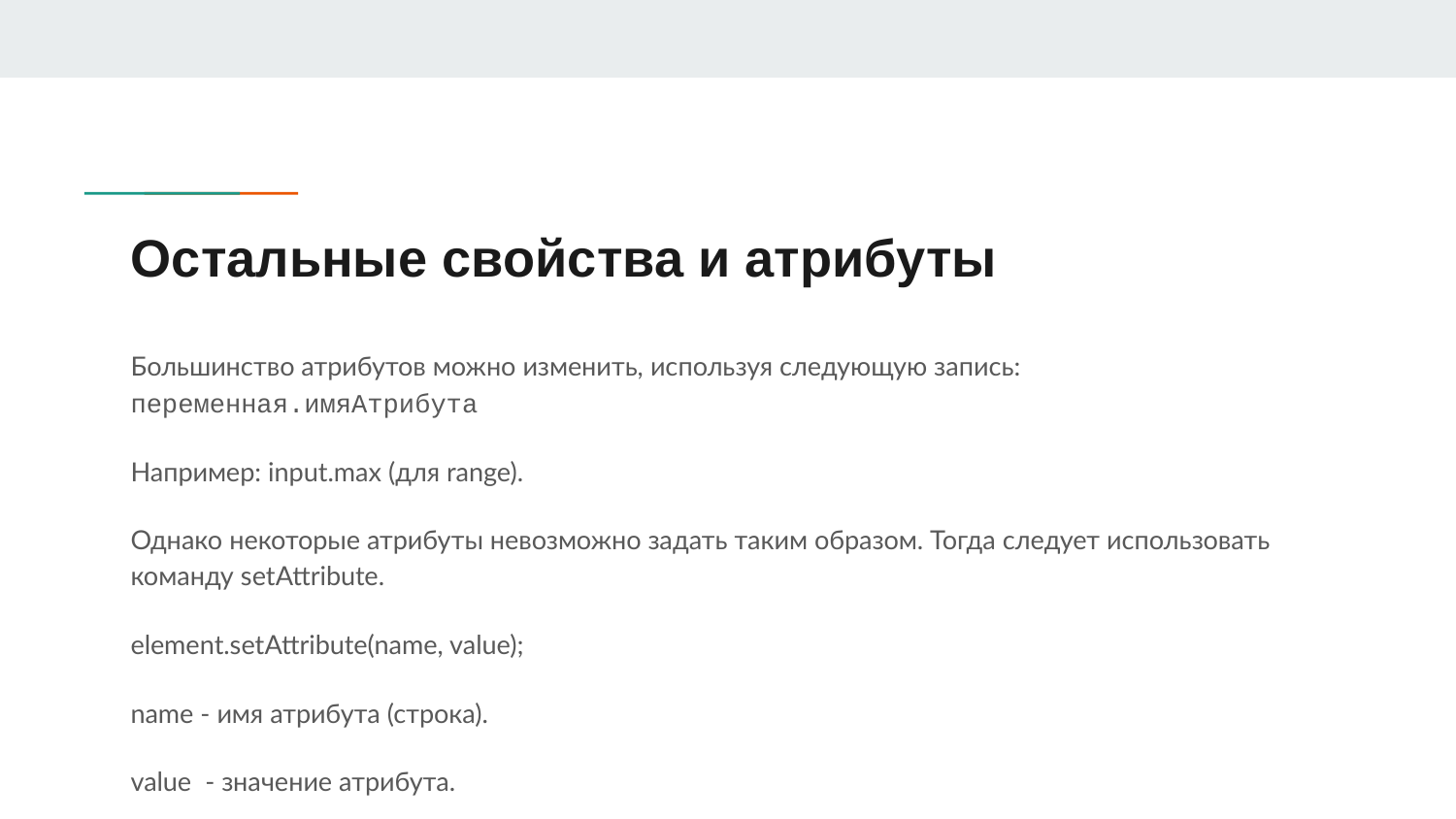

# Остальные свойства и атрибуты
Большинство атрибутов можно изменить, используя следующую запись: переменная.имяАтрибута
Например: input.max (для range).
Однако некоторые атрибуты невозможно задать таким образом. Тогда следует использовать команду setAttribute.
element.setAttribute(name, value);
name - имя атрибута (строка).
value  - значение атрибута.